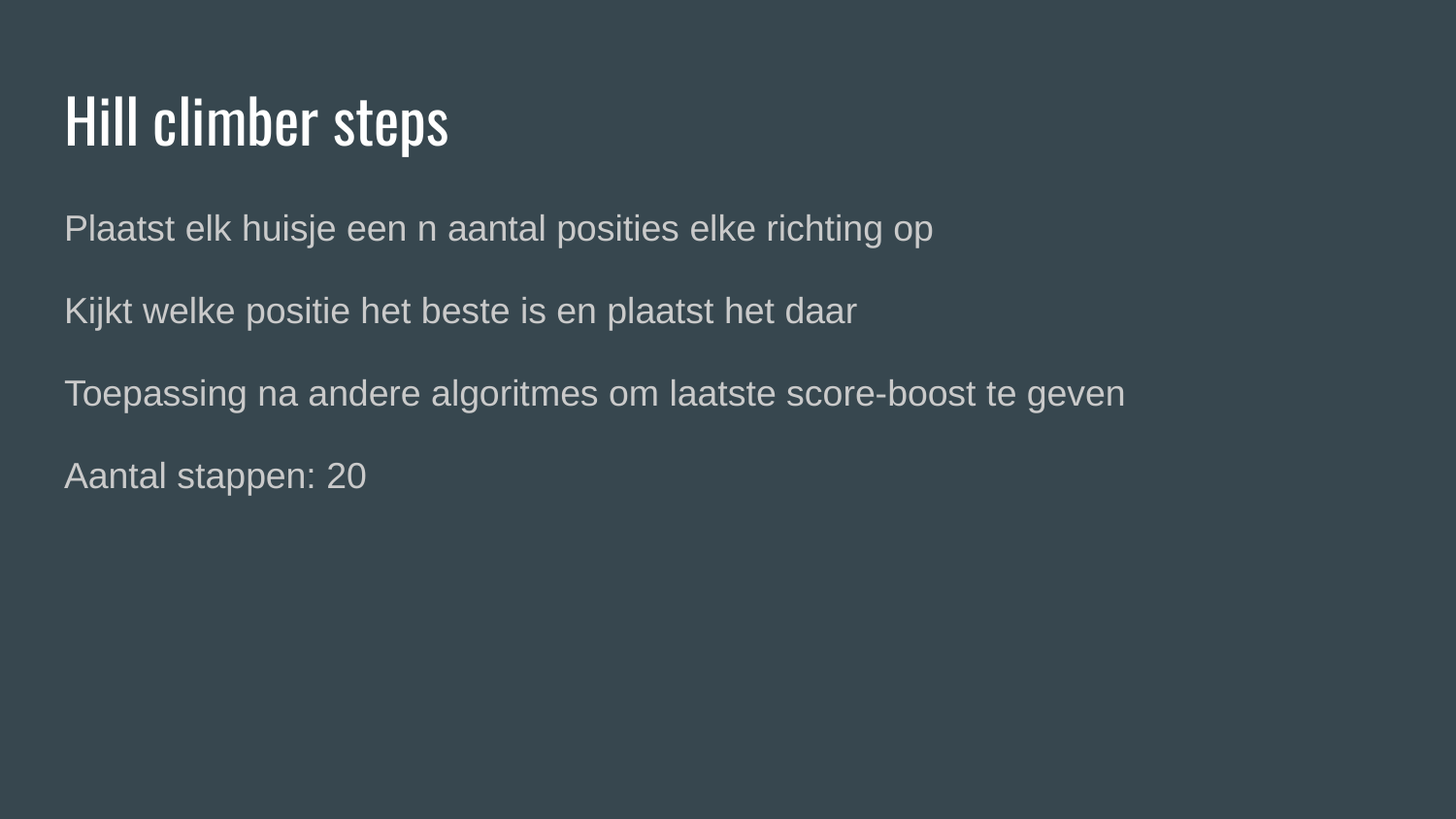

# Hill climber steps
Plaatst elk huisje een n aantal posities elke richting op
Kijkt welke positie het beste is en plaatst het daar
Toepassing na andere algoritmes om laatste score-boost te geven
Aantal stappen: 20